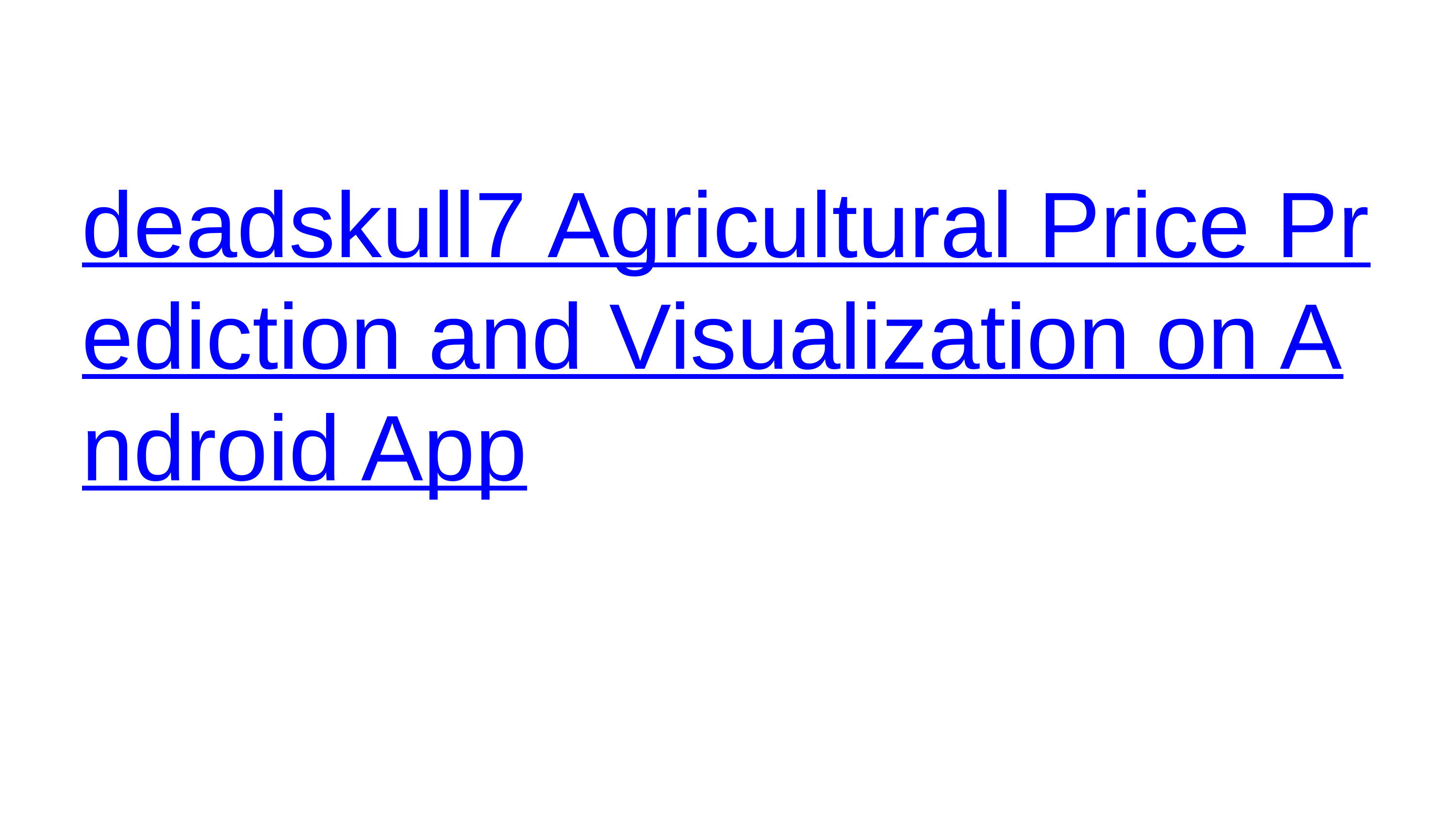

deadskull7 Agricultural Price Prediction and Visualization on Android App